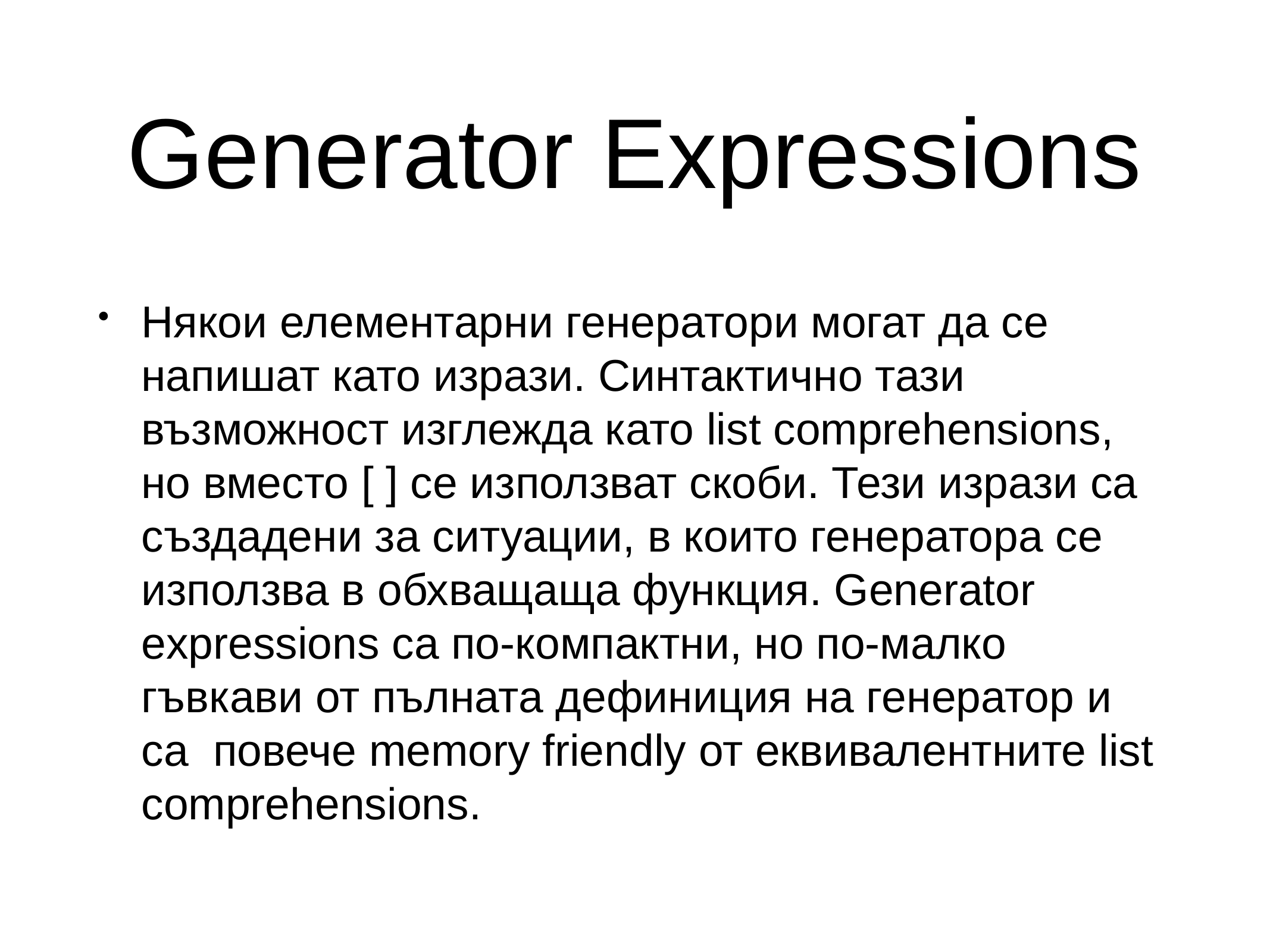

# Generator Expressions
Някои елементарни генератори могат да се напишат като изрази. Синтактично тази възможност изглежда като list comprehensions, но вместо [ ] се използват скоби. Тези изрази са създадени за ситуации, в които генератора се използва в обхващаща функция. Generator expressions са по-компактни, но по-малко гъвкави от пълната дефиниция на генератор и са  повече memory friendly от еквивалентните list comprehensions.